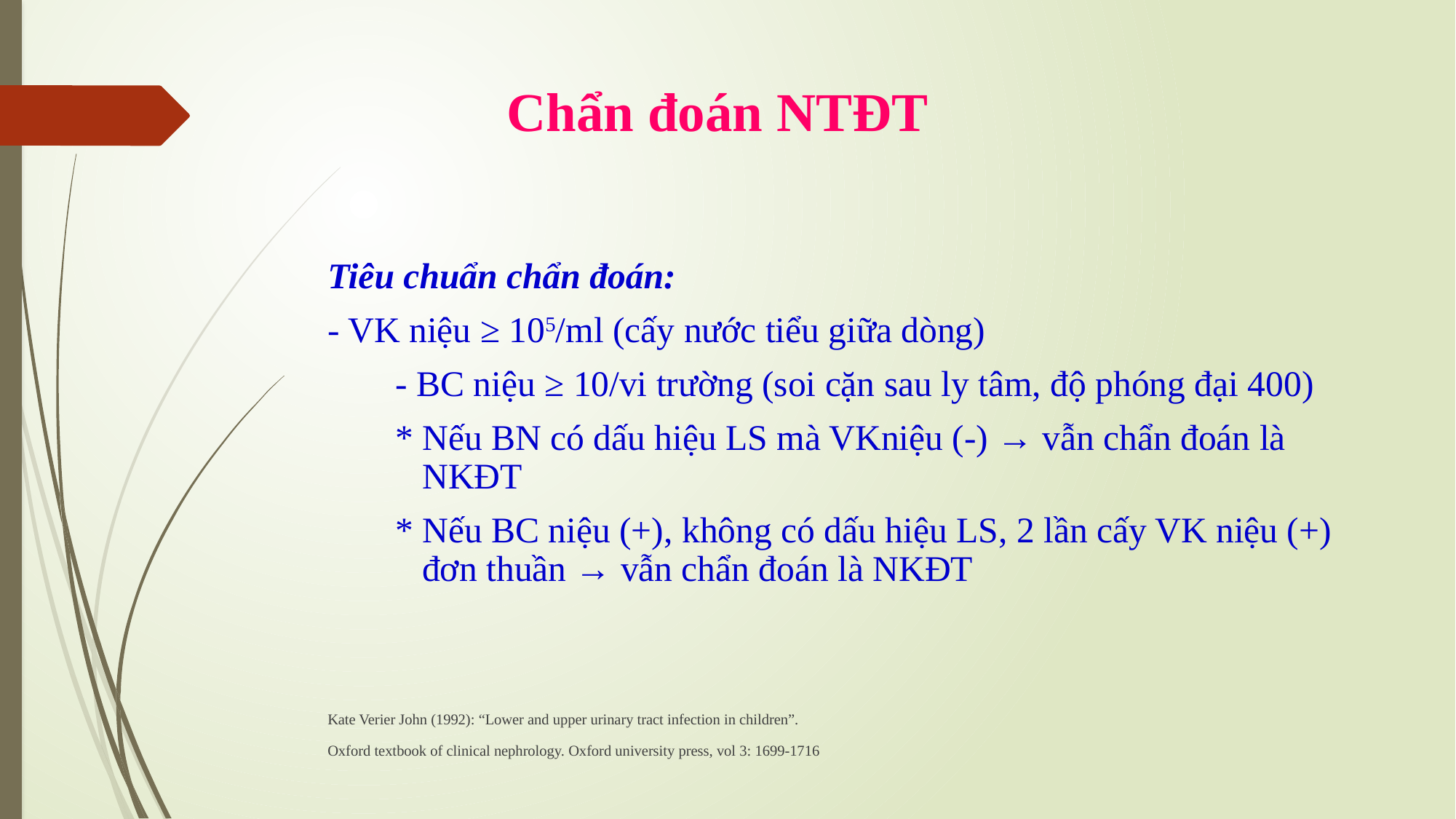

# Chẩn đoán NTĐT

	Tiêu chuẩn chẩn đoán:
		- VK niệu ≥ 105/ml (cấy nước tiểu giữa dòng)
- BC niệu ≥ 10/vi trường (soi cặn sau ly tâm, độ phóng đại 400)
* Nếu BN có dấu hiệu LS mà VKniệu (-) → vẫn chẩn đoán là NKĐT
* Nếu BC niệu (+), không có dấu hiệu LS, 2 lần cấy VK niệu (+) đơn thuần → vẫn chẩn đoán là NKĐT

			Kate Verier John (1992): “Lower and upper urinary tract infection in children”.
			Oxford textbook of clinical nephrology. Oxford university press, vol 3: 1699-1716